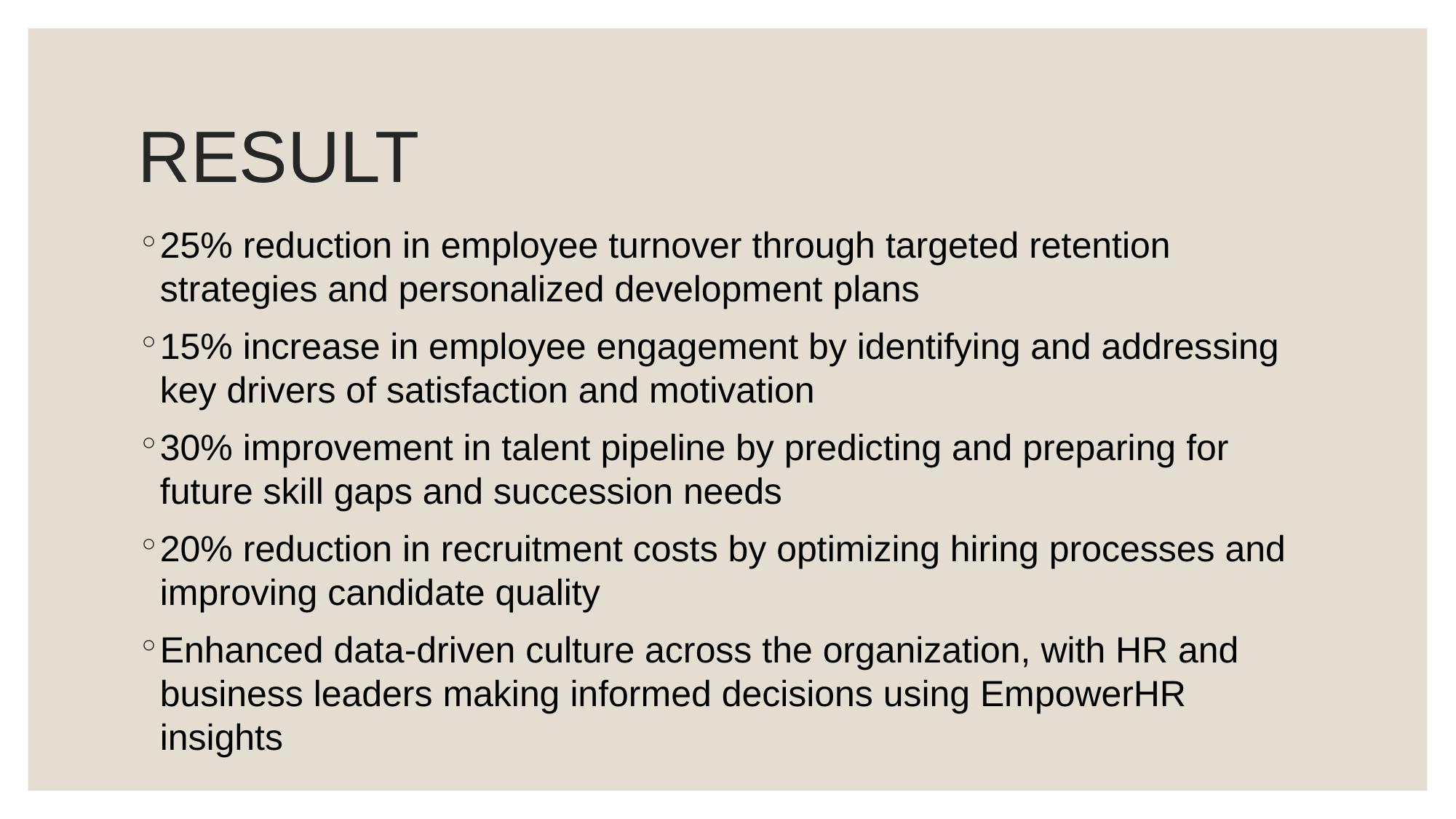

# RESULT
25% reduction in employee turnover through targeted retention strategies and personalized development plans
15% increase in employee engagement by identifying and addressing key drivers of satisfaction and motivation
30% improvement in talent pipeline by predicting and preparing for future skill gaps and succession needs
20% reduction in recruitment costs by optimizing hiring processes and improving candidate quality
Enhanced data-driven culture across the organization, with HR and business leaders making informed decisions using EmpowerHR insights